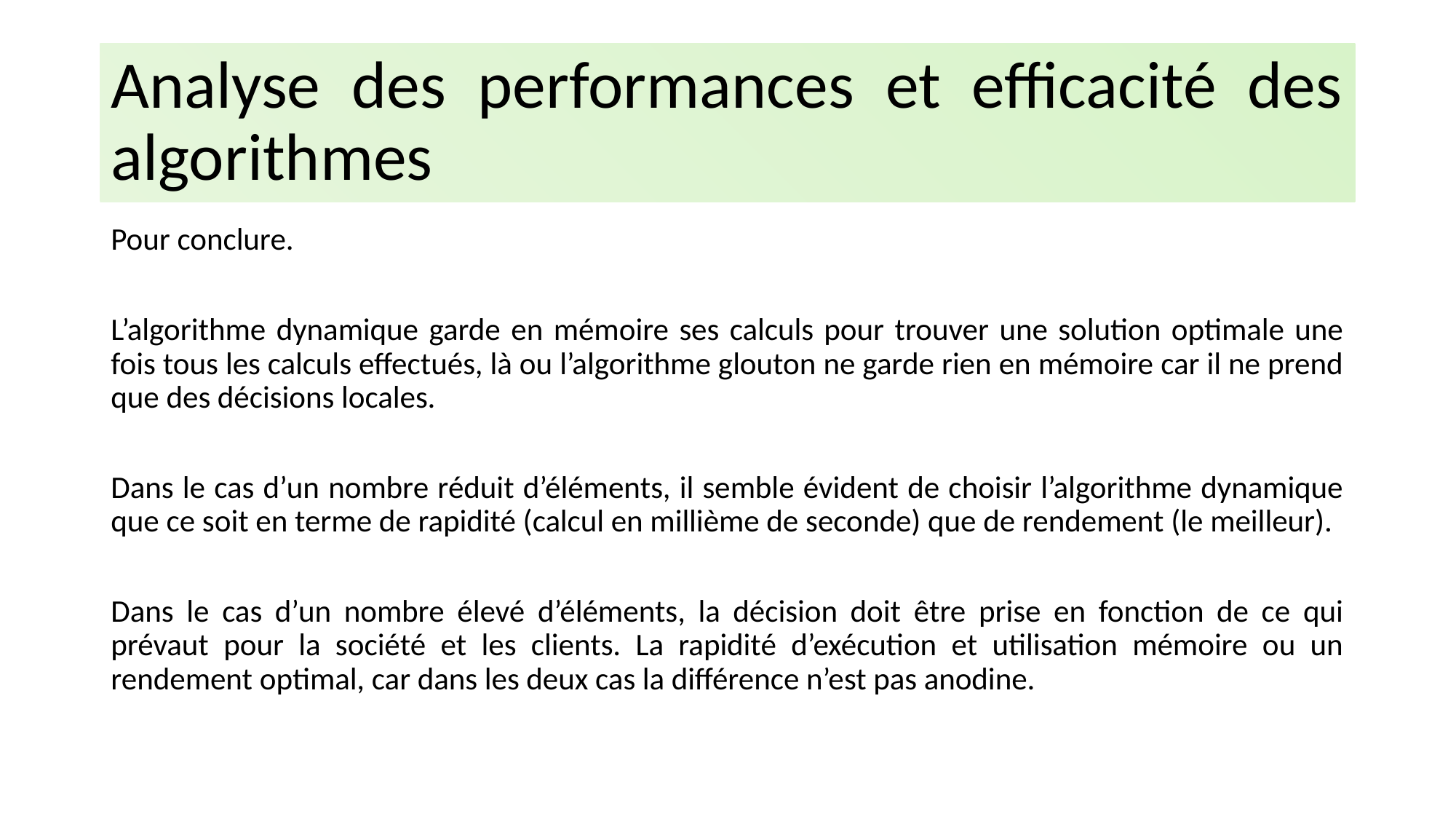

# Analyse des performances et efficacité des algorithmes
Pour conclure.

L’algorithme dynamique garde en mémoire ses calculs pour trouver une solution optimale une fois tous les calculs effectués, là ou l’algorithme glouton ne garde rien en mémoire car il ne prend que des décisions locales.

Dans le cas d’un nombre réduit d’éléments, il semble évident de choisir l’algorithme dynamique que ce soit en terme de rapidité (calcul en millième de seconde) que de rendement (le meilleur).

Dans le cas d’un nombre élevé d’éléments, la décision doit être prise en fonction de ce qui prévaut pour la société et les clients. La rapidité d’exécution et utilisation mémoire ou un rendement optimal, car dans les deux cas la différence n’est pas anodine.